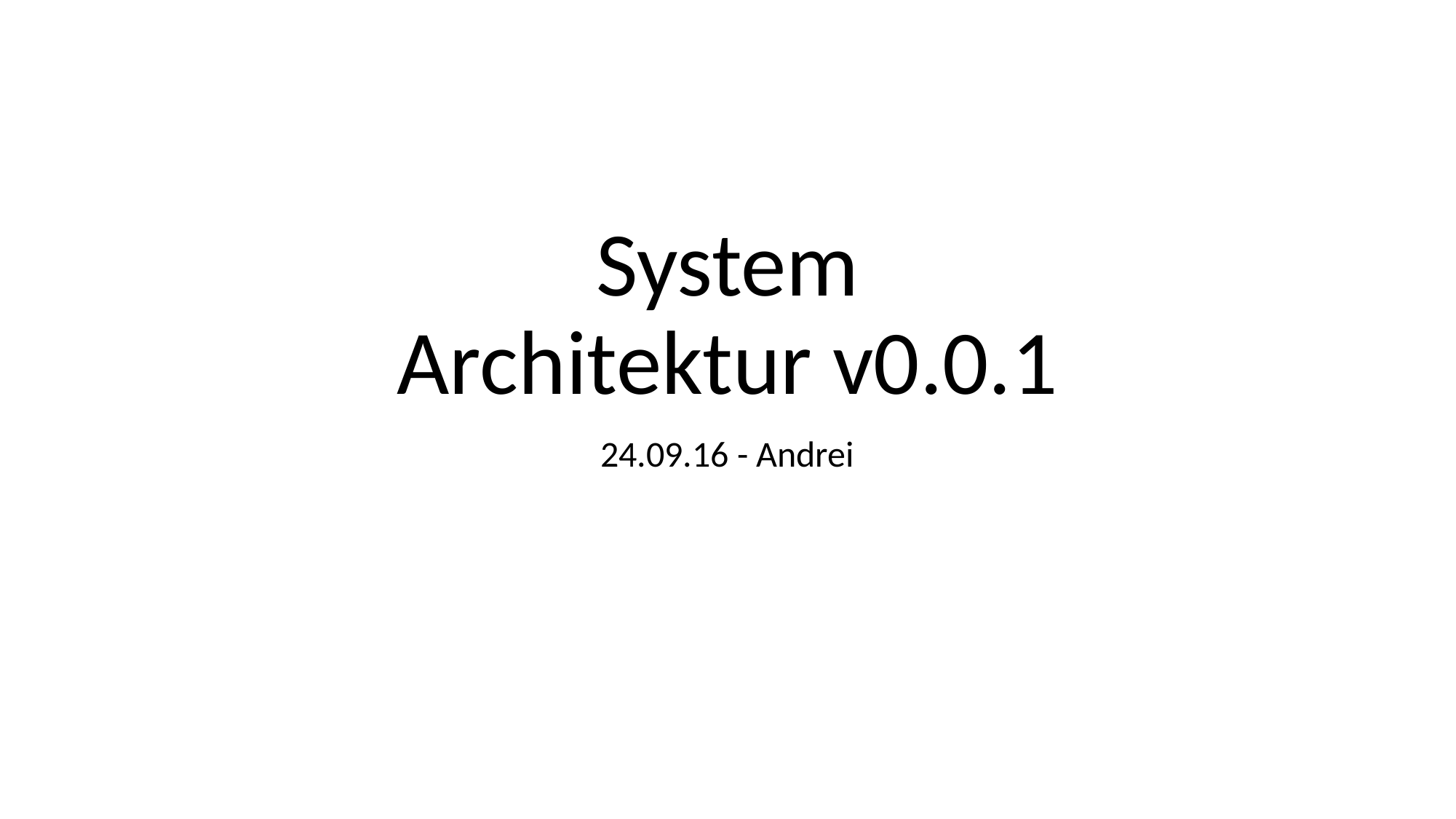

# System Architektur v0.0.1
24.09.16 - Andrei